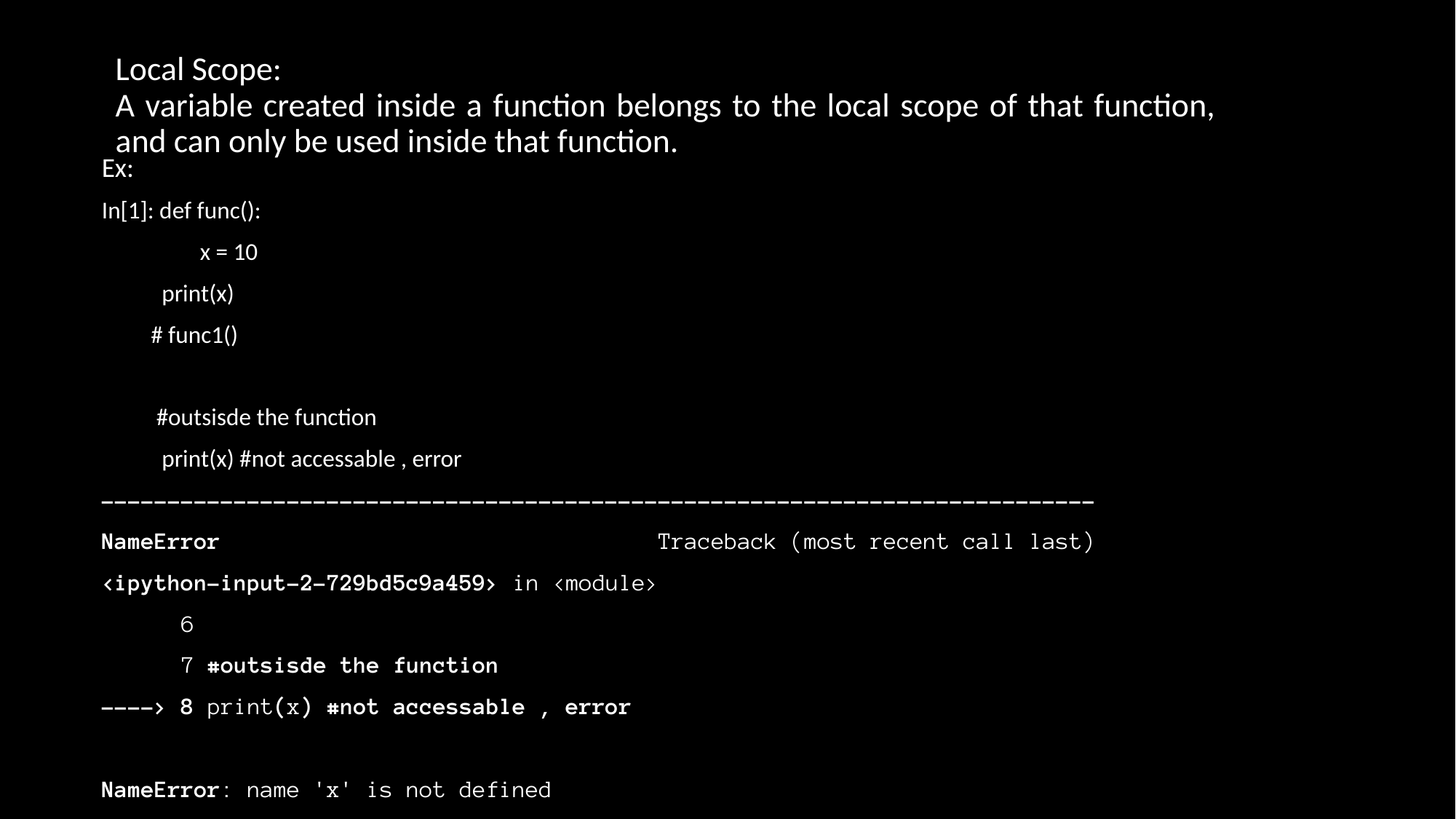

# Local Scope:
A variable created inside a function belongs to the local scope of that function, and can only be used inside that function.

Ex:
In[1]: def func():
                  x = 10
           print(x)
         # func1()

          #outsisde the function
           print(x) #not accessable , error
---------------------------------------------------------------------------
NameError                                 Traceback (most recent call last)
<ipython-input-2-729bd5c9a459> in <module>
      6
      7 #outsisde the function
----> 8 print(x) #not accessable , error

NameError: name 'x' is not defined